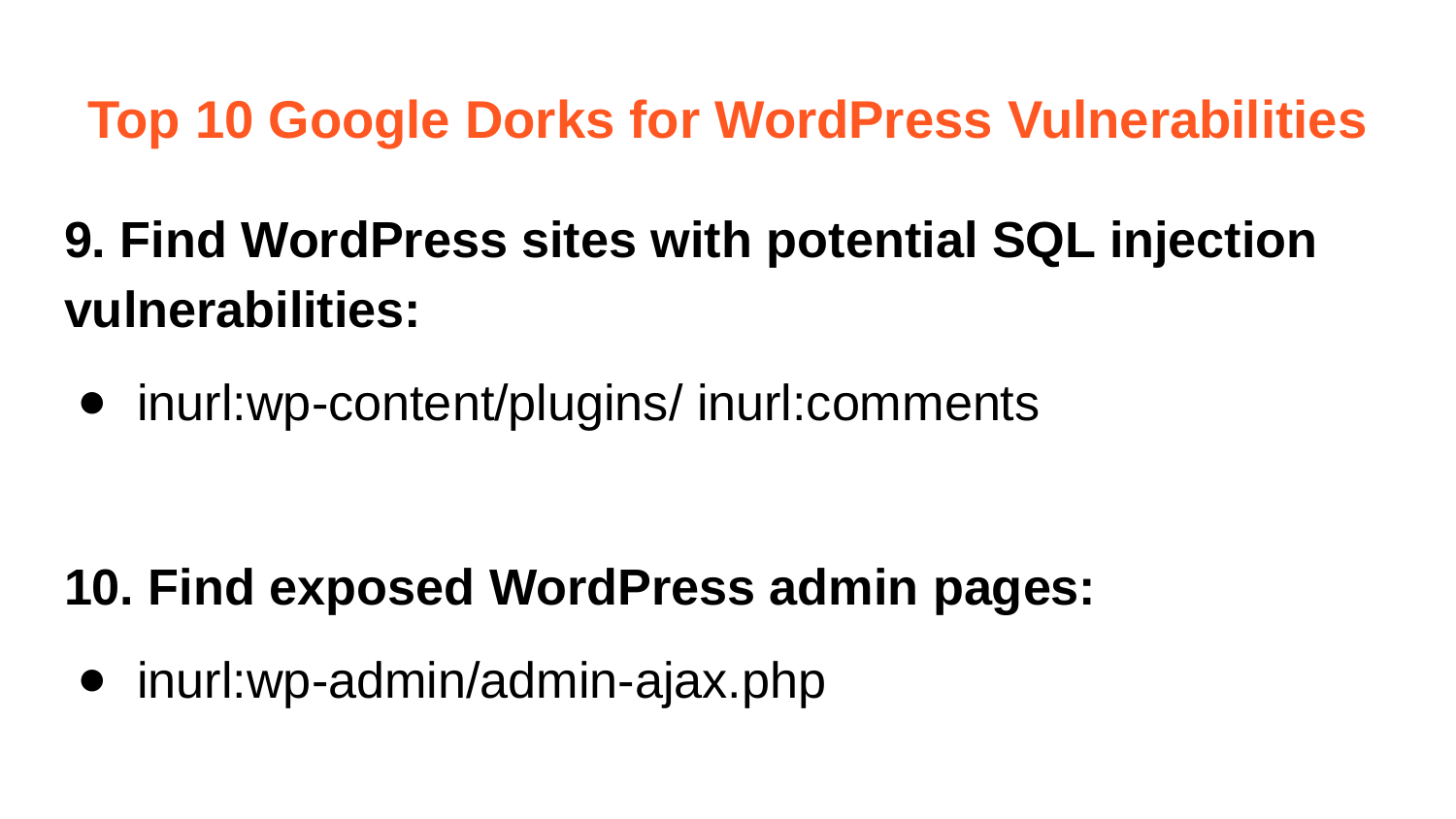

# Top 10 Google Dorks for WordPress Vulnerabilities
9. Find WordPress sites with potential SQL injection vulnerabilities:
inurl:wp-content/plugins/ inurl:comments

10. Find exposed WordPress admin pages:
inurl:wp-admin/admin-ajax.php